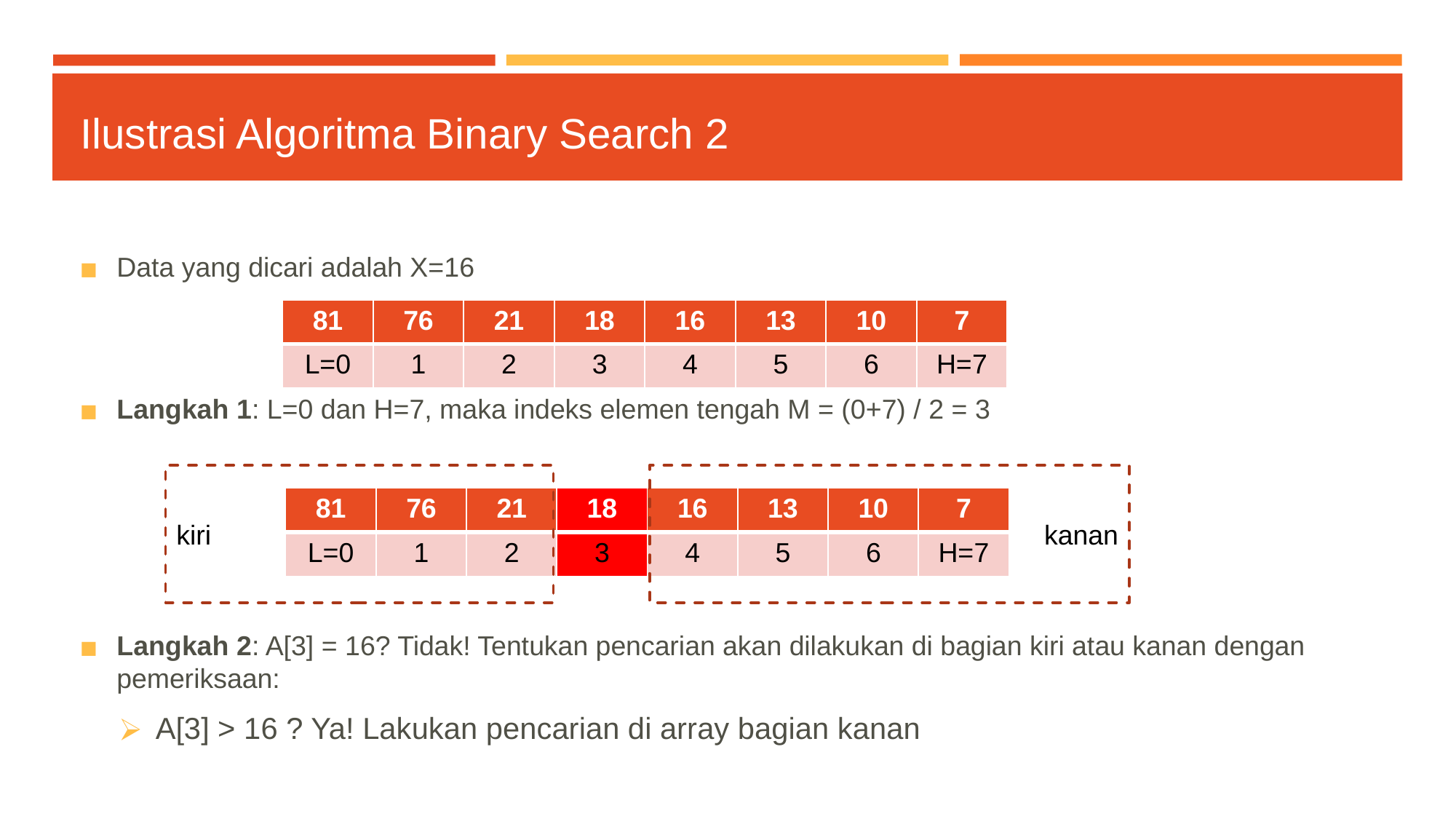

# Ilustrasi Algoritma Binary Search 2
Data yang dicari adalah X=16

Langkah 1: L=0 dan H=7, maka indeks elemen tengah M = (0+7) / 2 = 3

Langkah 2: A[3] = 16? Tidak! Tentukan pencarian akan dilakukan di bagian kiri atau kanan dengan pemeriksaan:
A[3] > 16 ? Ya! Lakukan pencarian di array bagian kanan

| 81 | 76 | 21 | 18 | 16 | 13 | 10 | 7 |
| --- | --- | --- | --- | --- | --- | --- | --- |
| L=0 | 1 | 2 | 3 | 4 | 5 | 6 | H=7 |
kiri
kanan
| 81 | 76 | 21 | 18 | 16 | 13 | 10 | 7 |
| --- | --- | --- | --- | --- | --- | --- | --- |
| L=0 | 1 | 2 | 3 | 4 | 5 | 6 | H=7 |